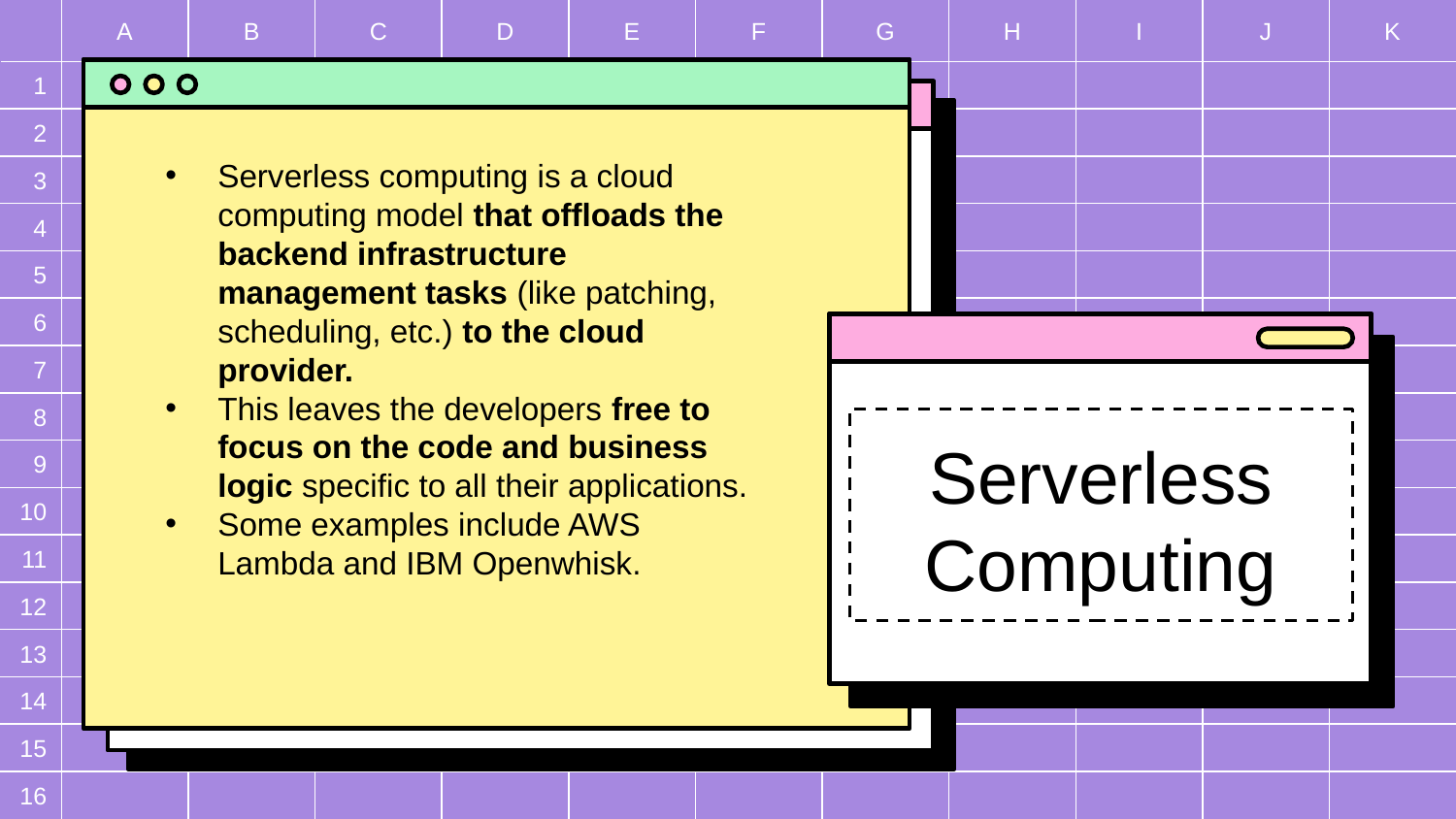

Serverless computing is a cloud computing model that offloads the backend infrastructure management tasks (like patching, scheduling, etc.) to the cloud provider.
This leaves the developers free to focus on the code and business logic specific to all their applications.
Some examples include AWS Lambda and IBM Openwhisk.

Serverless Computing